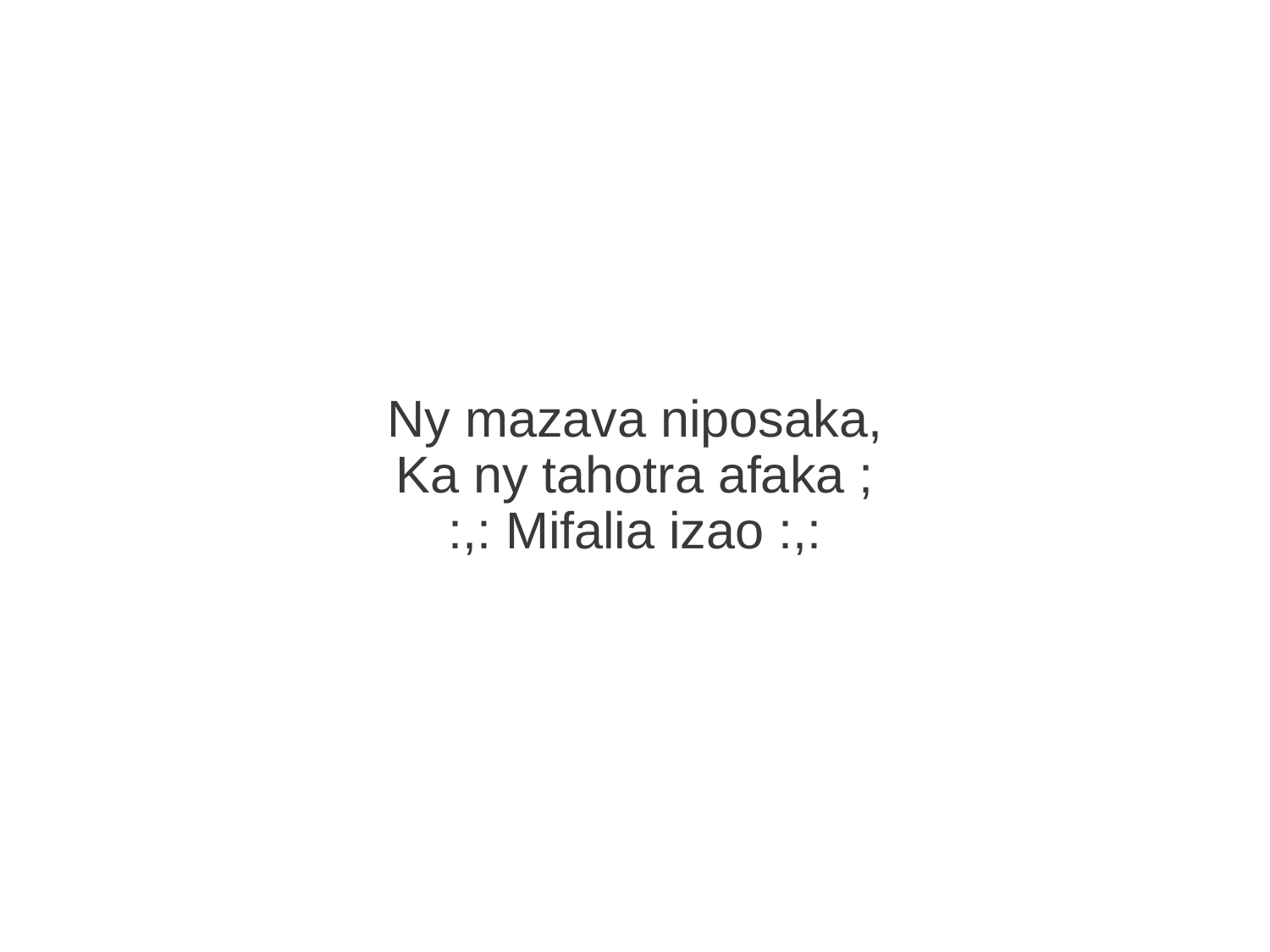

Ny mazava niposaka,
Ka ny tahotra afaka ;
:,: Mifalia izao :,: